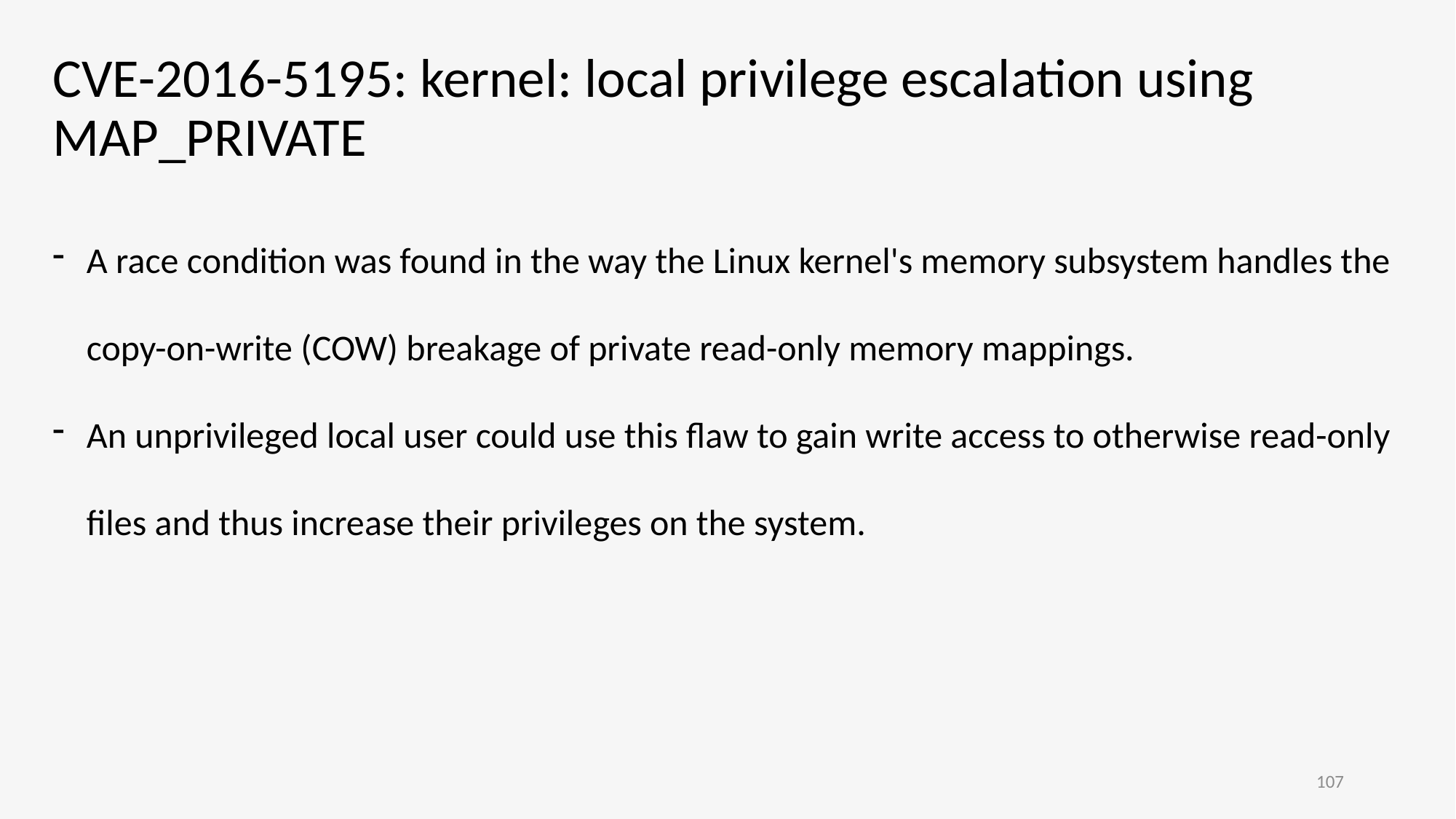

# CVE-2016-5195: kernel: local privilege escalation using MAP_PRIVATE
A race condition was found in the way the Linux kernel's memory subsystem handles the copy-on-write (COW) breakage of private read-only memory mappings.
An unprivileged local user could use this flaw to gain write access to otherwise read-only files and thus increase their privileges on the system.

107